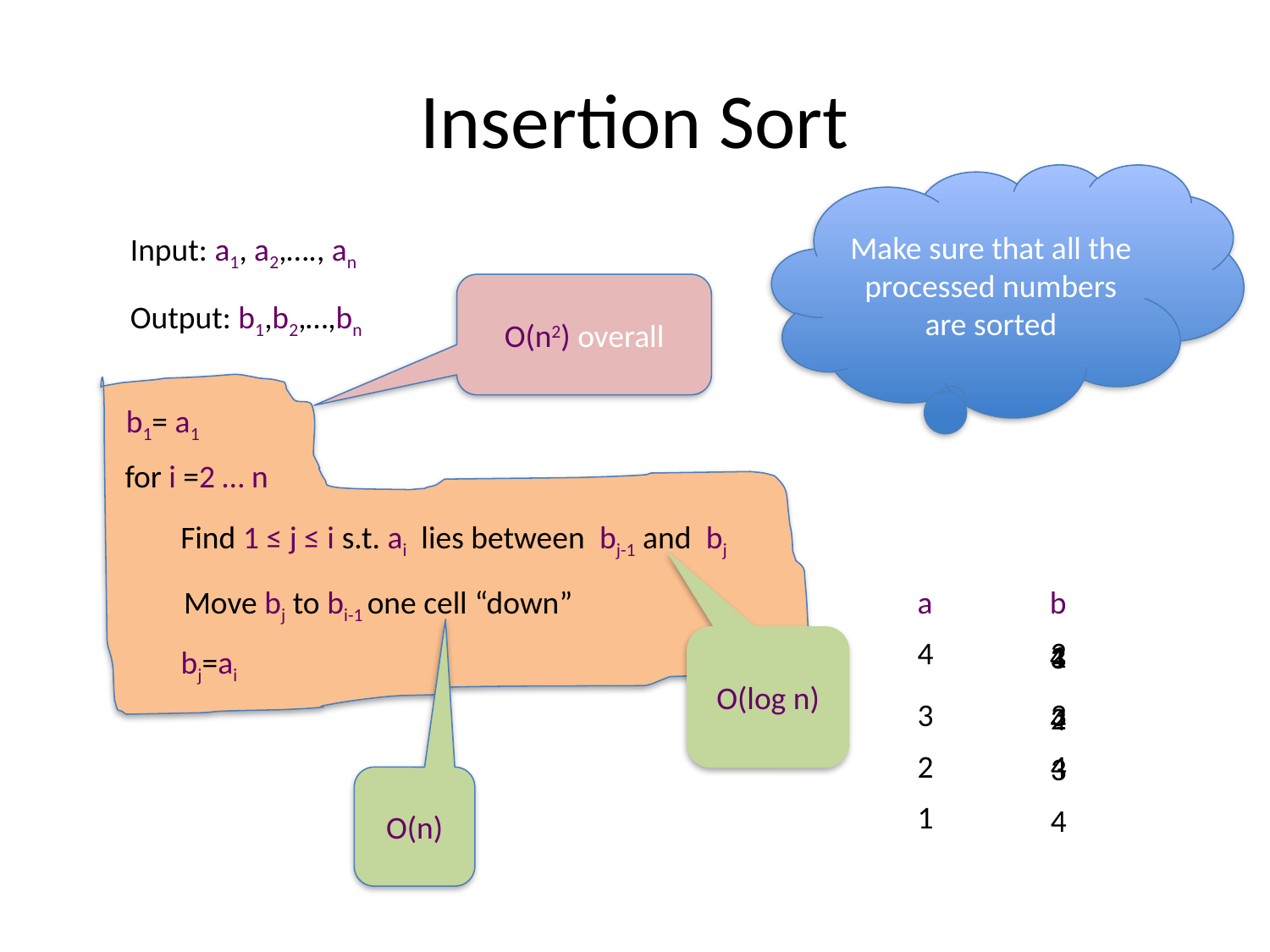

# Insertion Sort
Make sure that all the processed numbers are sorted
Input: a1, a2,…., an
O(n2) overall
Output: b1,b2,…,bn

b1= a1
for i =2 … n
Find 1 ≤ j ≤ i s.t. ai  lies between  bj-1 and  bj
Move bj to bi-1 one cell “down”
bj=ai
a
b
O(log n)
4
3
2
1
2
3
4

4

1
2
3
4
3
4

O(n)